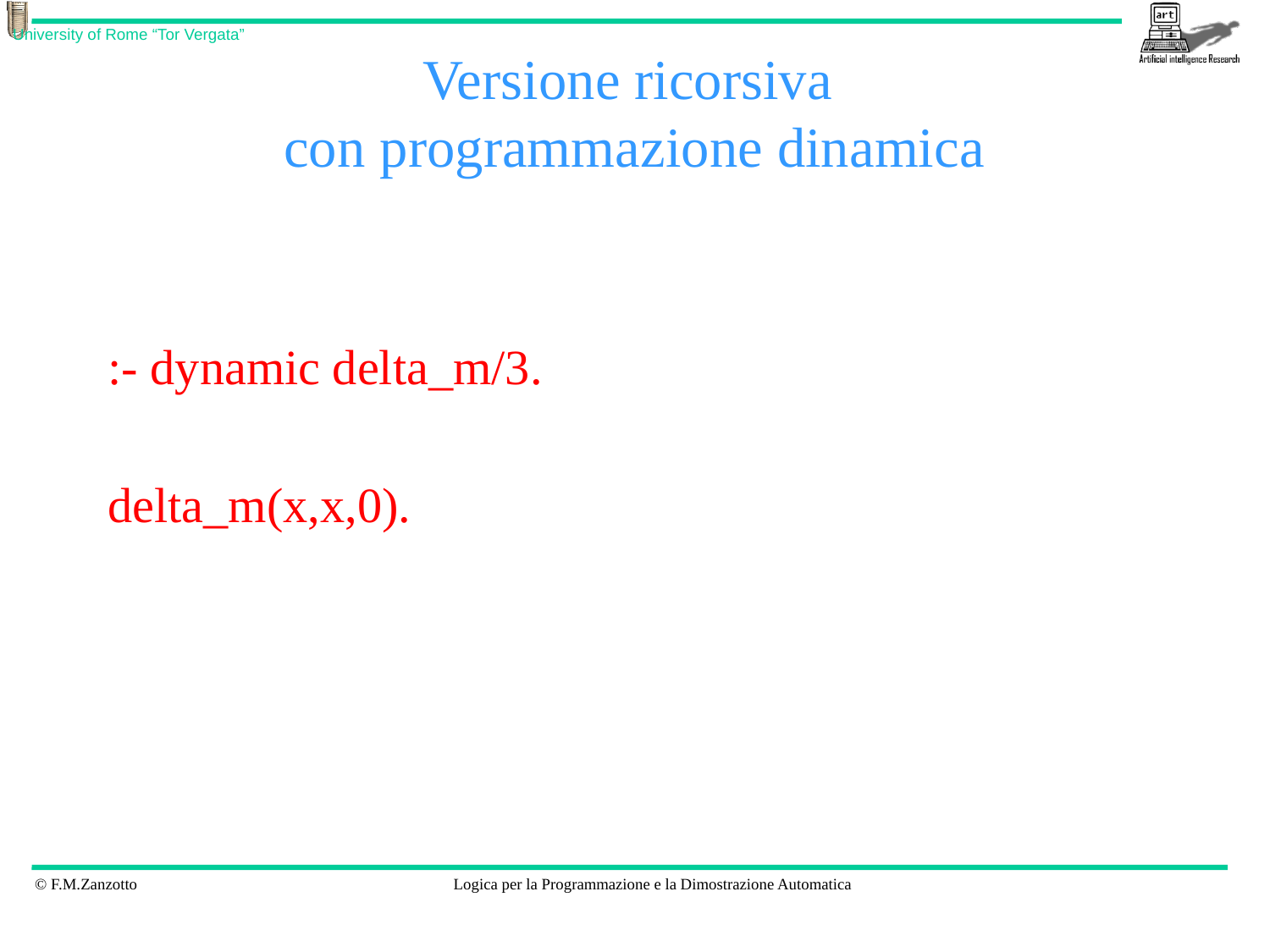

# Versione ricorsiva con programmazione dinamica

:- dynamic delta_m/3.

delta_m(x,x,0).